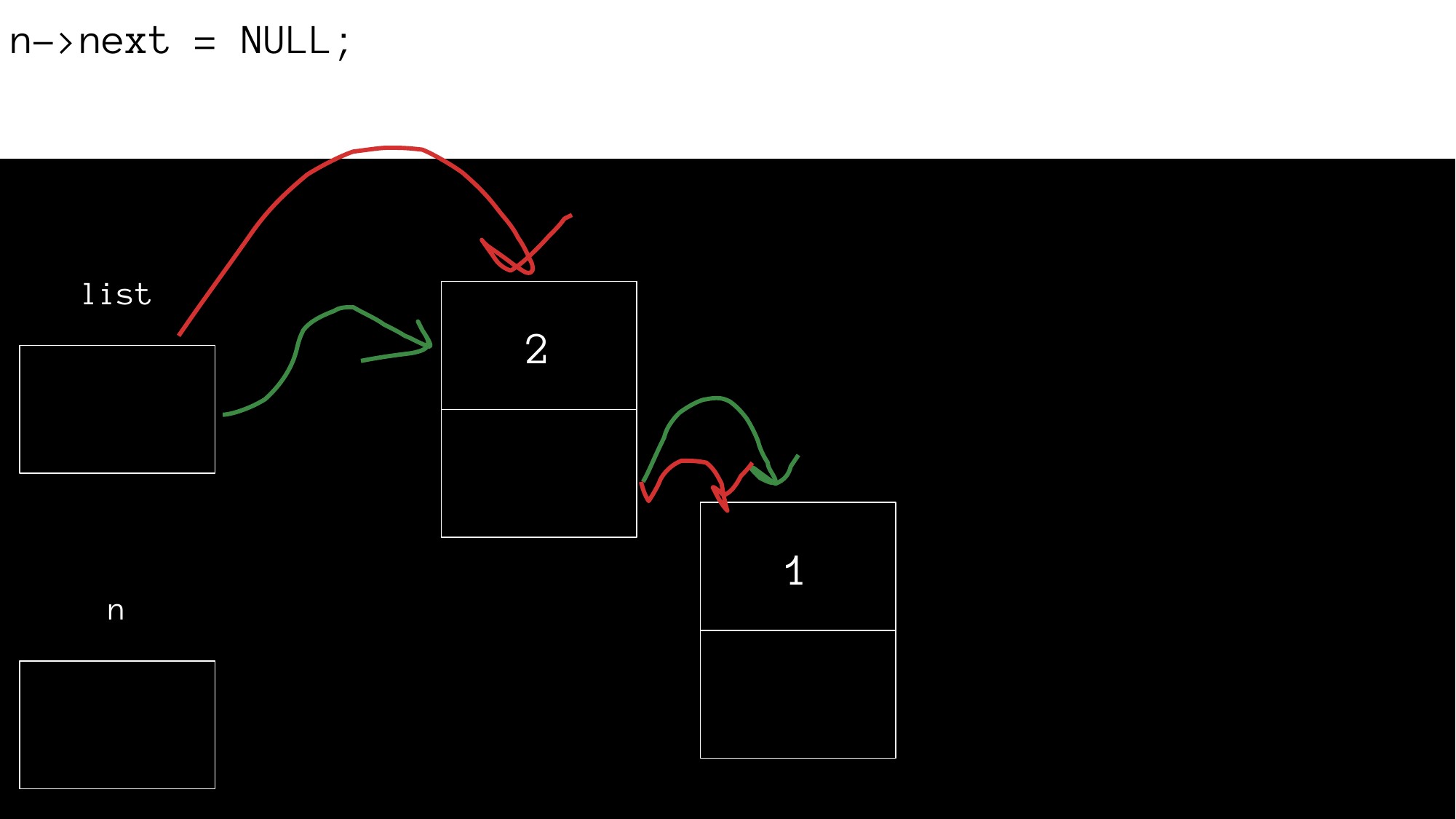

n->next = NULL;

list
2

1
n